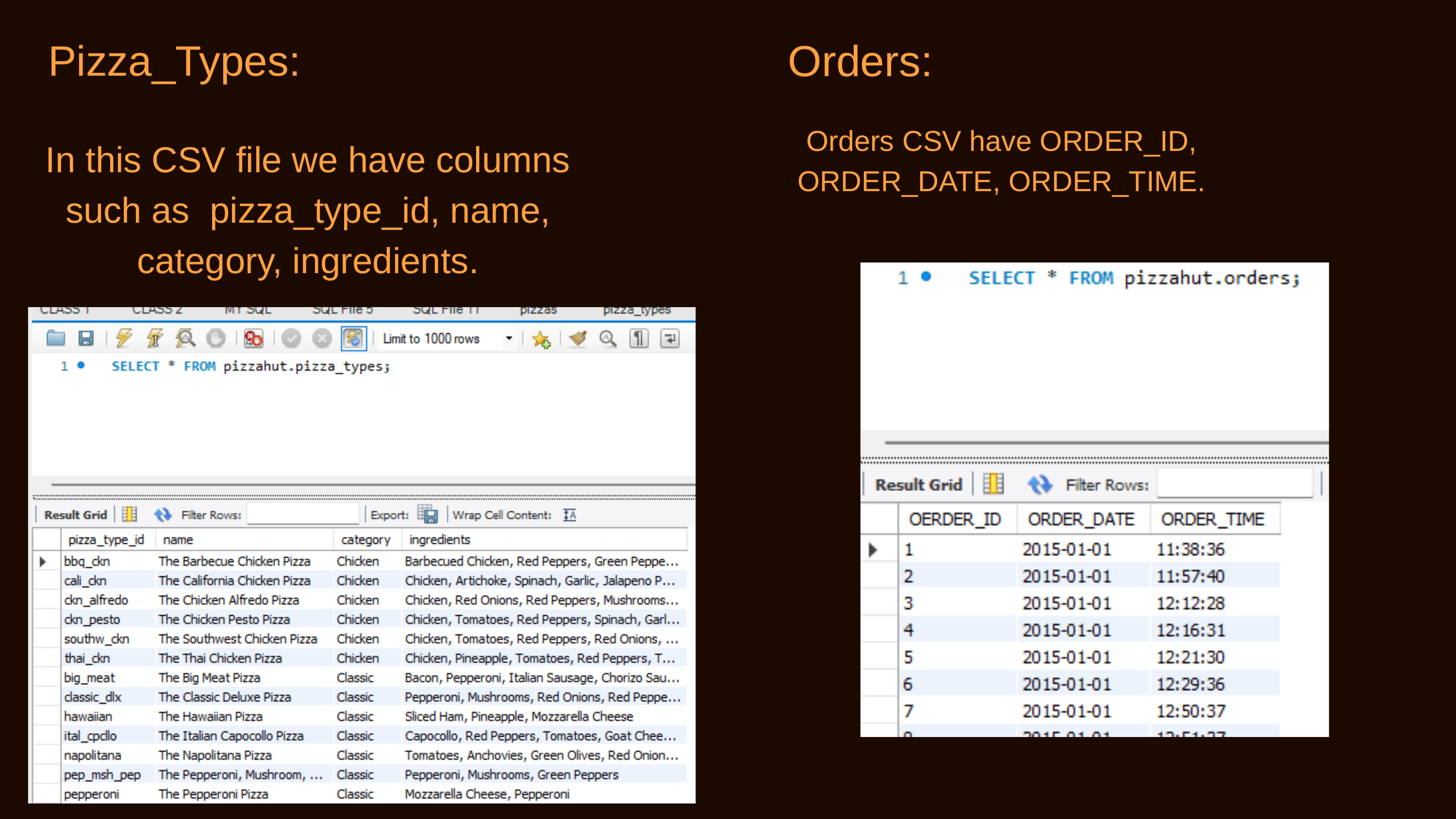

Orders:
Pizza_Types:
Orders CSV have ORDER_ID, ORDER_DATE, ORDER_TIME.
In this CSV file we have columns such as  pizza_type_id, name, category, ingredients.